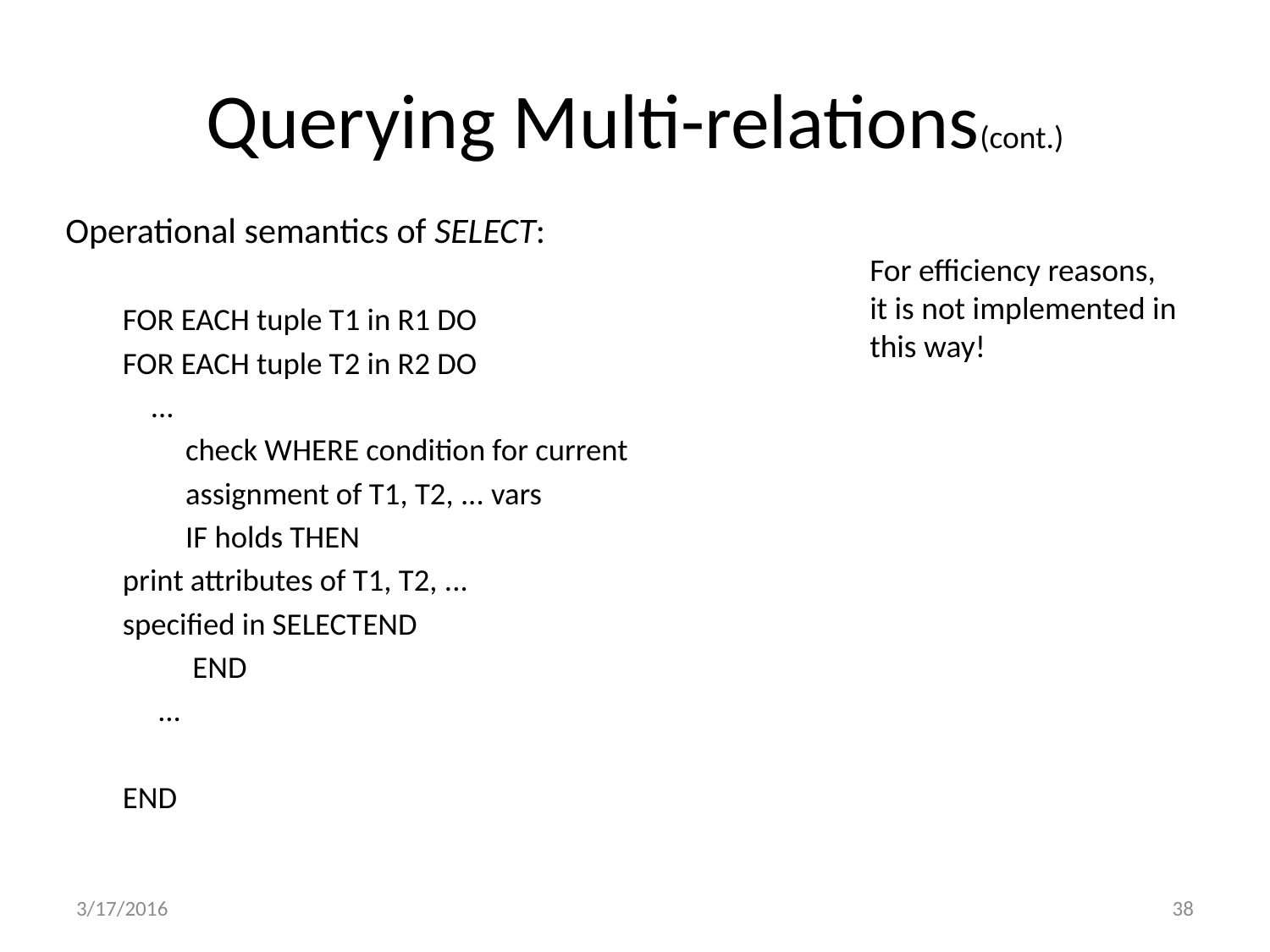

# Querying Multi-relations(cont.)
Operational semantics of SELECT:

FOR EACH tuple T1 in R1 DO
	FOR EACH tuple T2 in R2 DO
	    ...
	         check WHERE condition for current
	         assignment of T1, T2, ... vars
	         IF holds THEN
		print attributes of T1, T2, ...
		specified in SELECT	END
	          END
	     ...

END
For efficiency reasons,  it is not implemented in this way!
3/17/2016
38